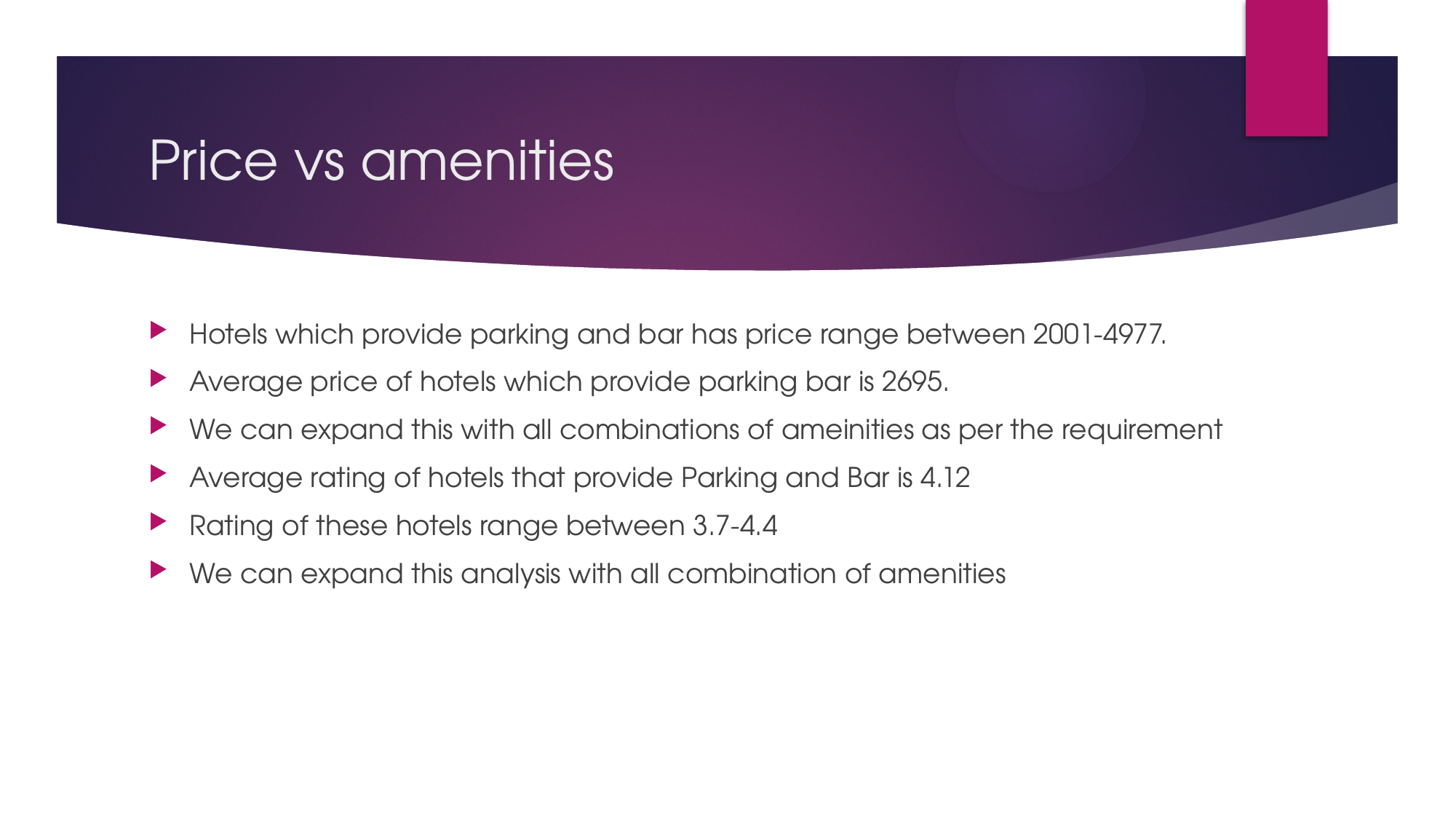

# Price vs amenities
Hotels which provide parking and bar has price range between 2001-4977.
Average price of hotels which provide parking bar is 2695.
We can expand this with all combinations of ameinities as per the requirement
Average rating of hotels that provide Parking and Bar is 4.12
Rating of these hotels range between 3.7-4.4
We can expand this analysis with all combination of amenities